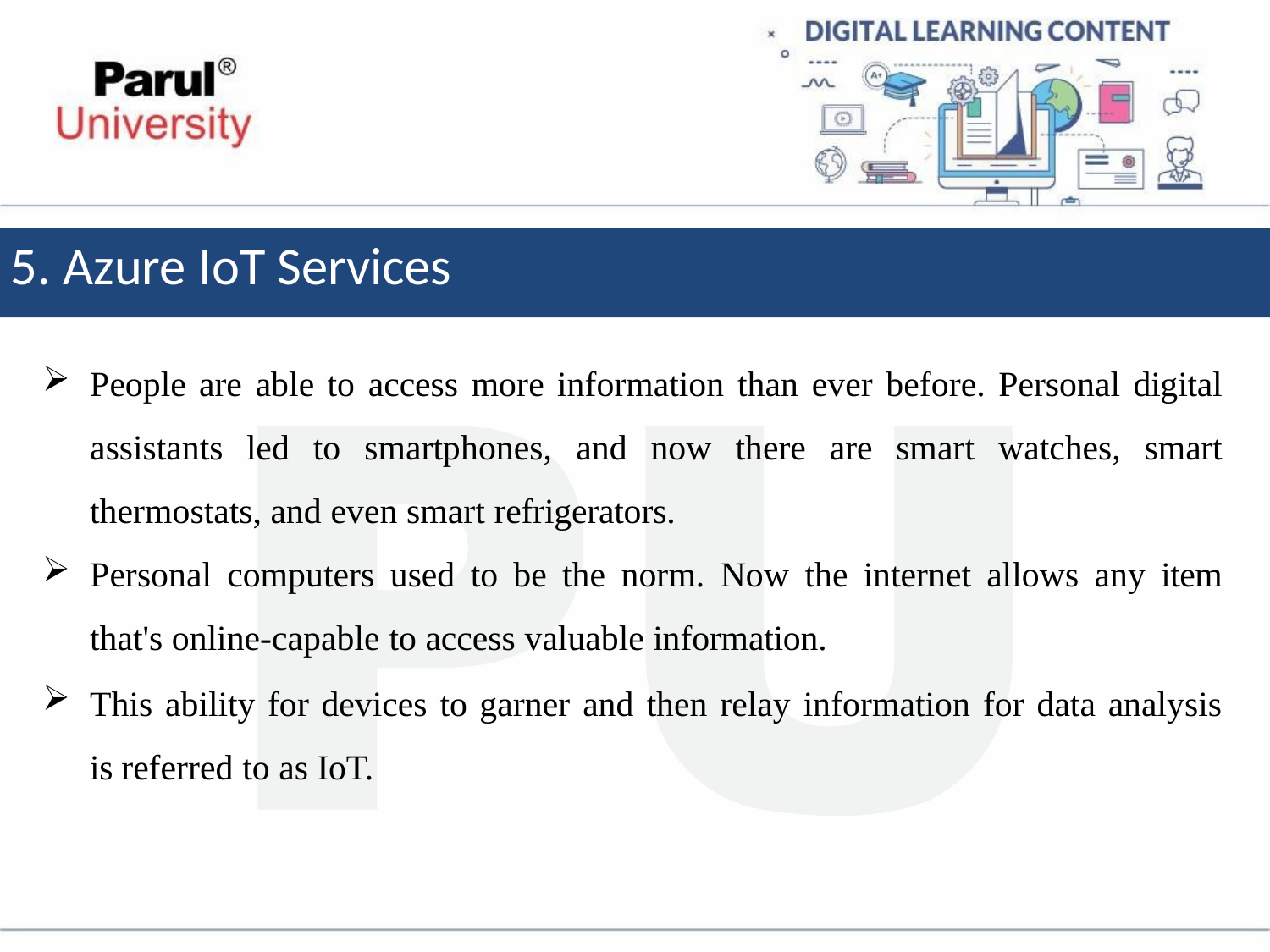

# 5. Azure IoT Services
People are able to access more information than ever before. Personal digital assistants  led  to  smartphones,  and  now  there  are  smart  watches,  smart thermostats, and even smart refrigerators.
Personal computers used to be the norm. Now the internet allows any item that's online-capable to access valuable information.
This ability for devices to garner and then relay information for data analysis is referred to as IoT.